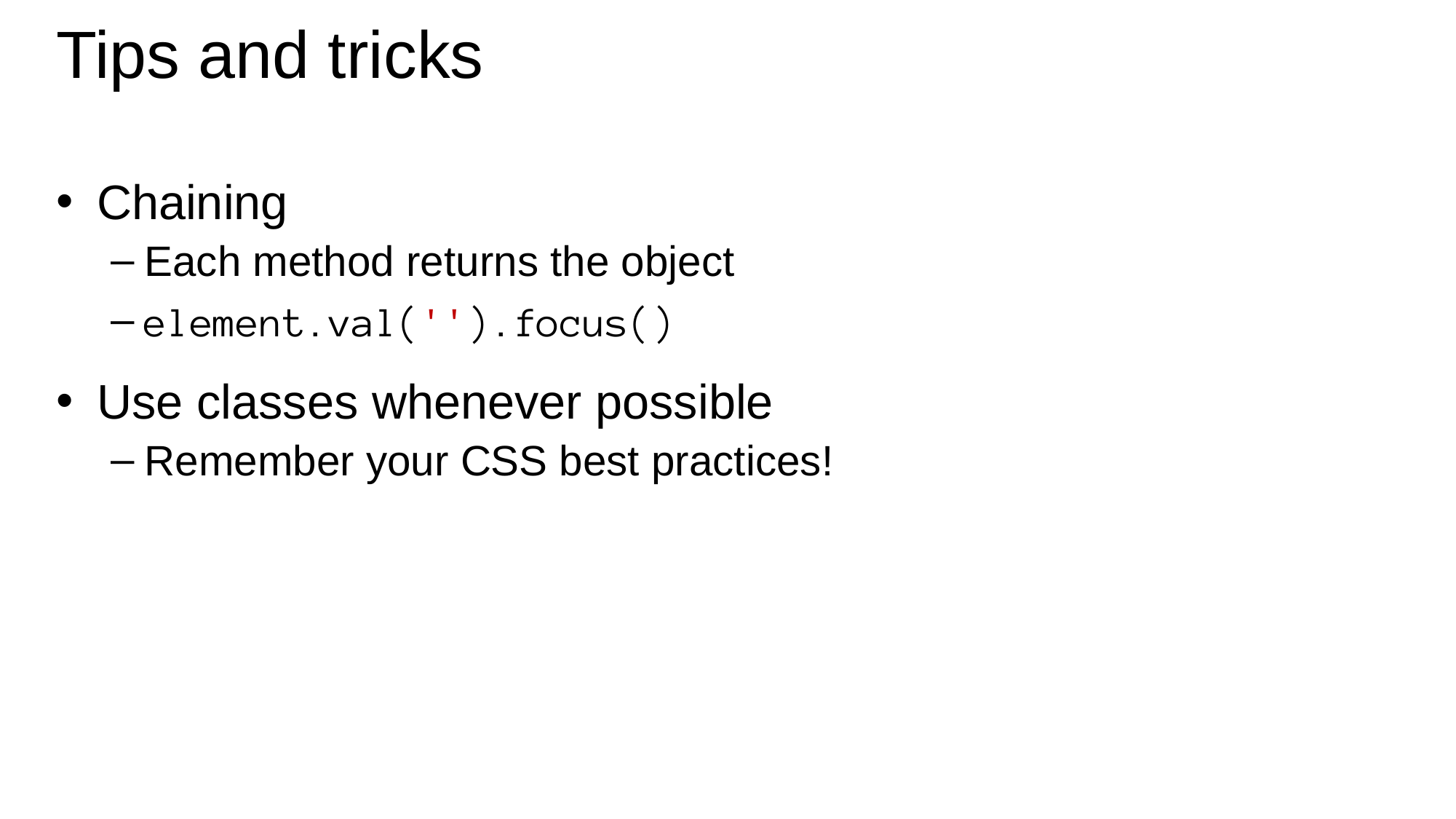

# Tips and tricks
Chaining
Each method returns the object
element.val('').focus()
Use classes whenever possible
Remember your CSS best practices!